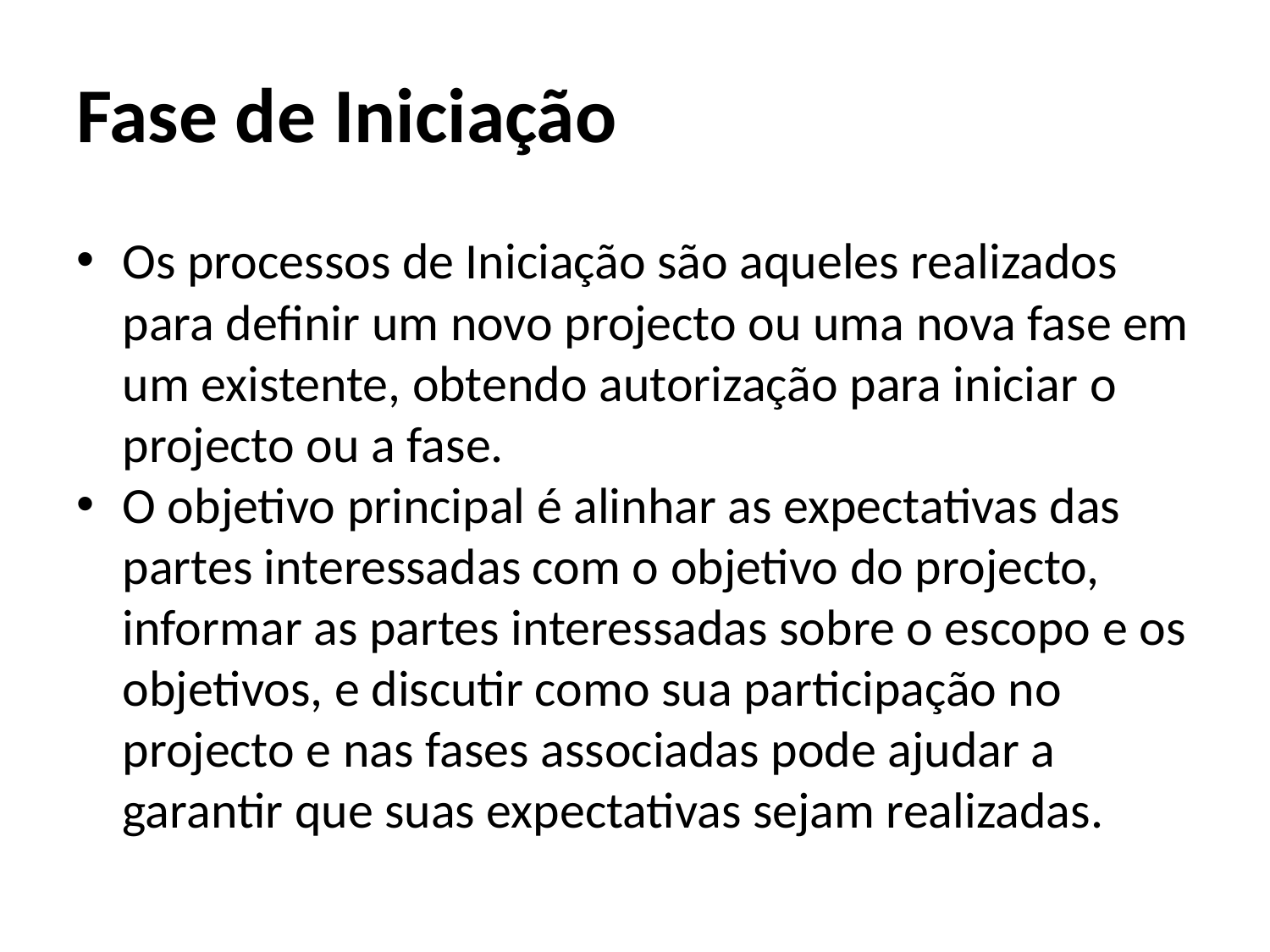

# Fase de Iniciação
Os processos de Iniciação são aqueles realizados para definir um novo projecto ou uma nova fase em um existente, obtendo autorização para iniciar o projecto ou a fase.
O objetivo principal é alinhar as expectativas das partes interessadas com o objetivo do projecto, informar as partes interessadas sobre o escopo e os objetivos, e discutir como sua participação no projecto e nas fases associadas pode ajudar a garantir que suas expectativas sejam realizadas.